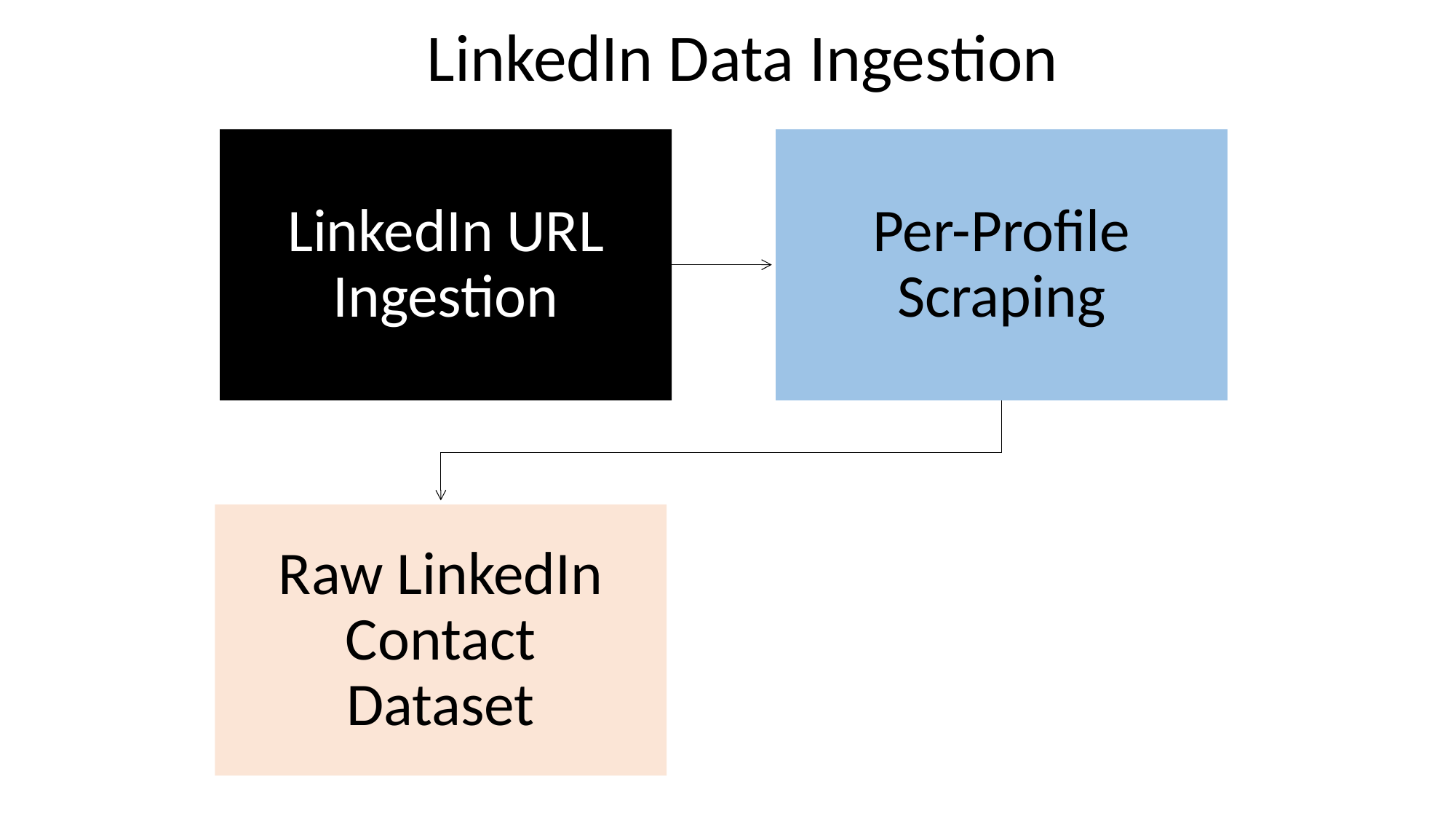

LinkedIn Data Ingestion

LinkedIn URL Ingestion

Per-Profile Scraping
Raw LinkedIn Contact Dataset